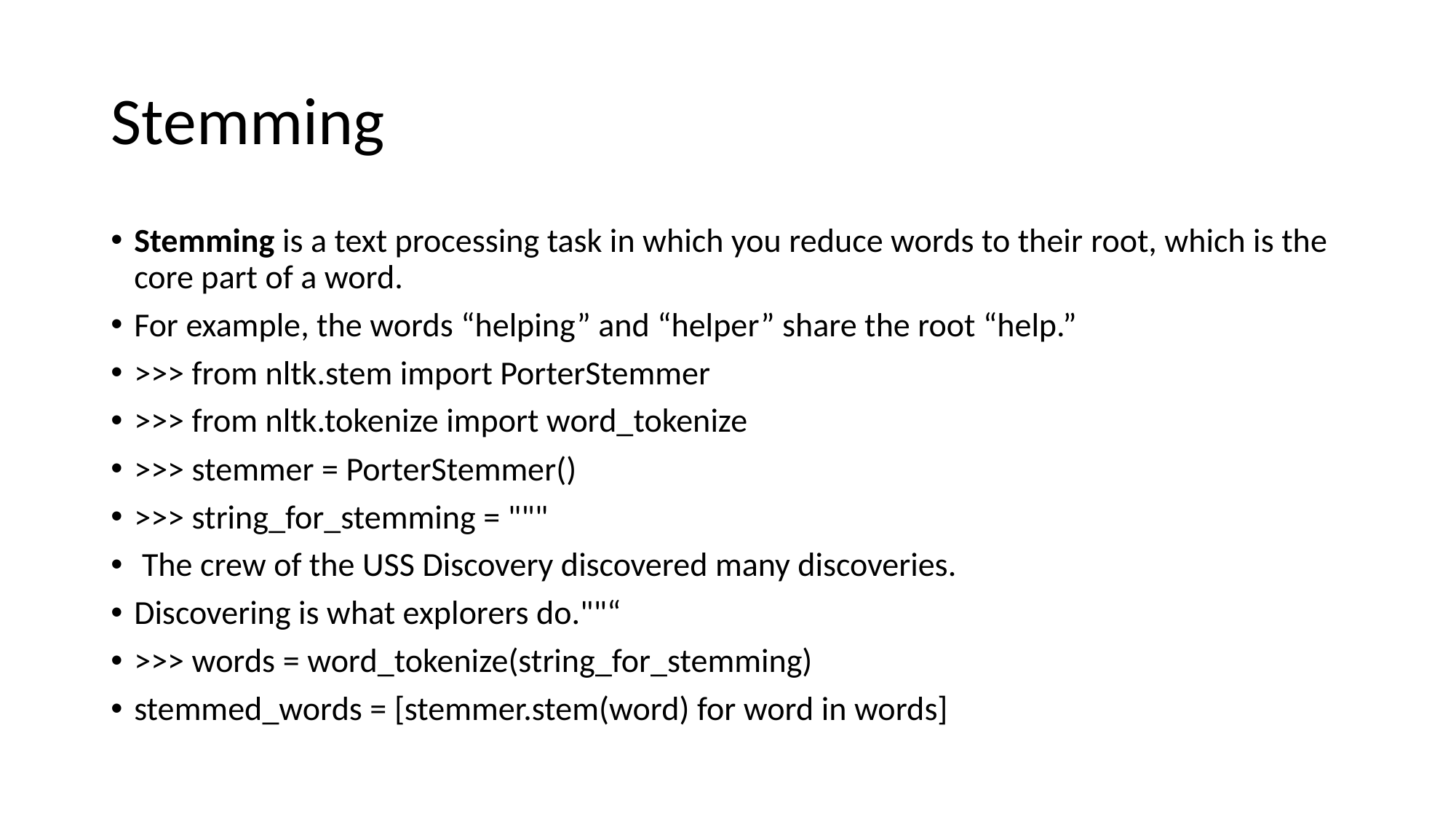

# Stemming
Stemming is a text processing task in which you reduce words to their root, which is the core part of a word.
For example, the words “helping” and “helper” share the root “help.”
>>> from nltk.stem import PorterStemmer
>>> from nltk.tokenize import word_tokenize
>>> stemmer = PorterStemmer()
>>> string_for_stemming = """
 The crew of the USS Discovery discovered many discoveries.
Discovering is what explorers do.""“
>>> words = word_tokenize(string_for_stemming)
stemmed_words = [stemmer.stem(word) for word in words]